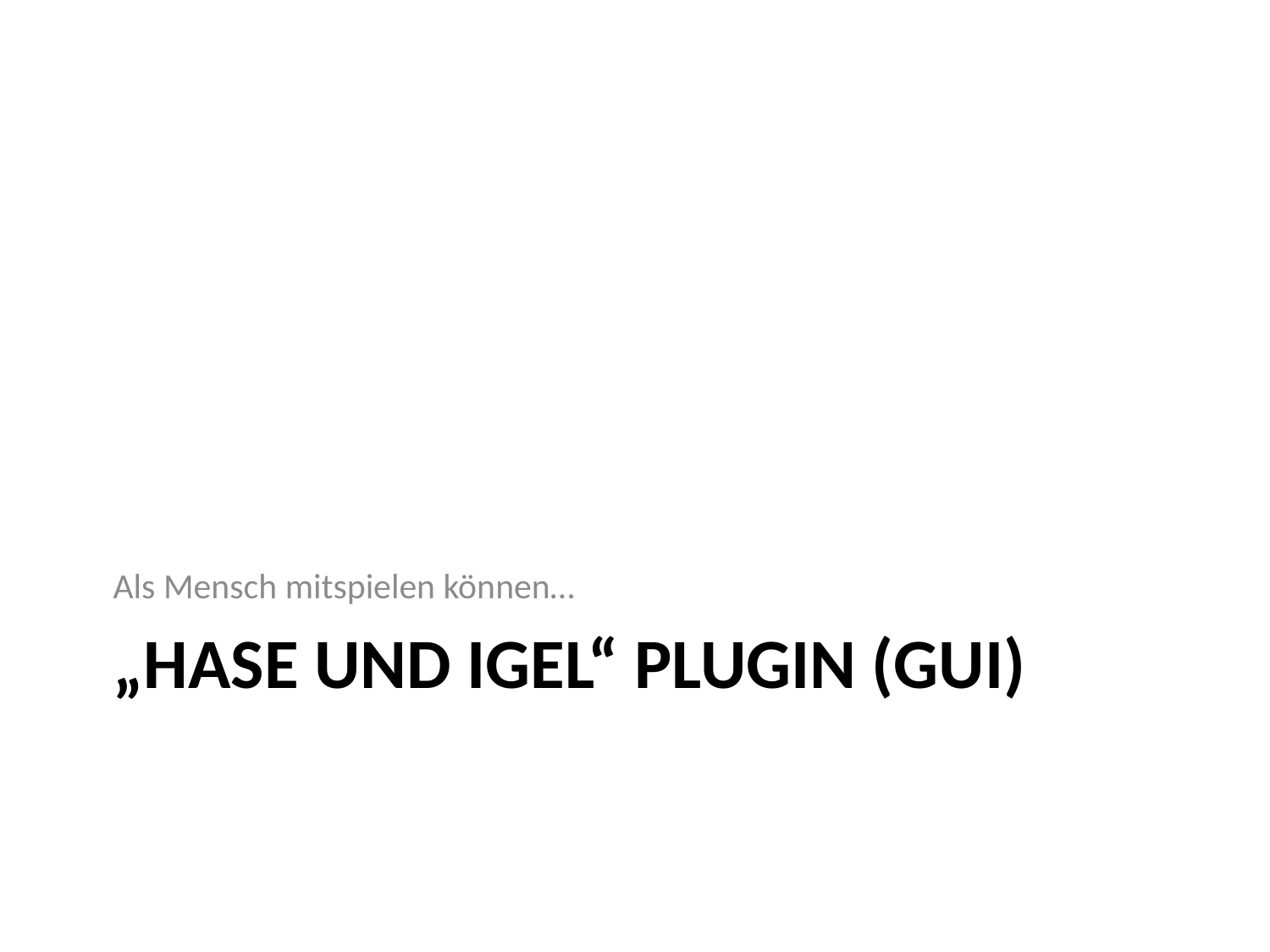

Als Mensch mitspielen können…
# „Hase und Igel“ Plugin (GUI)